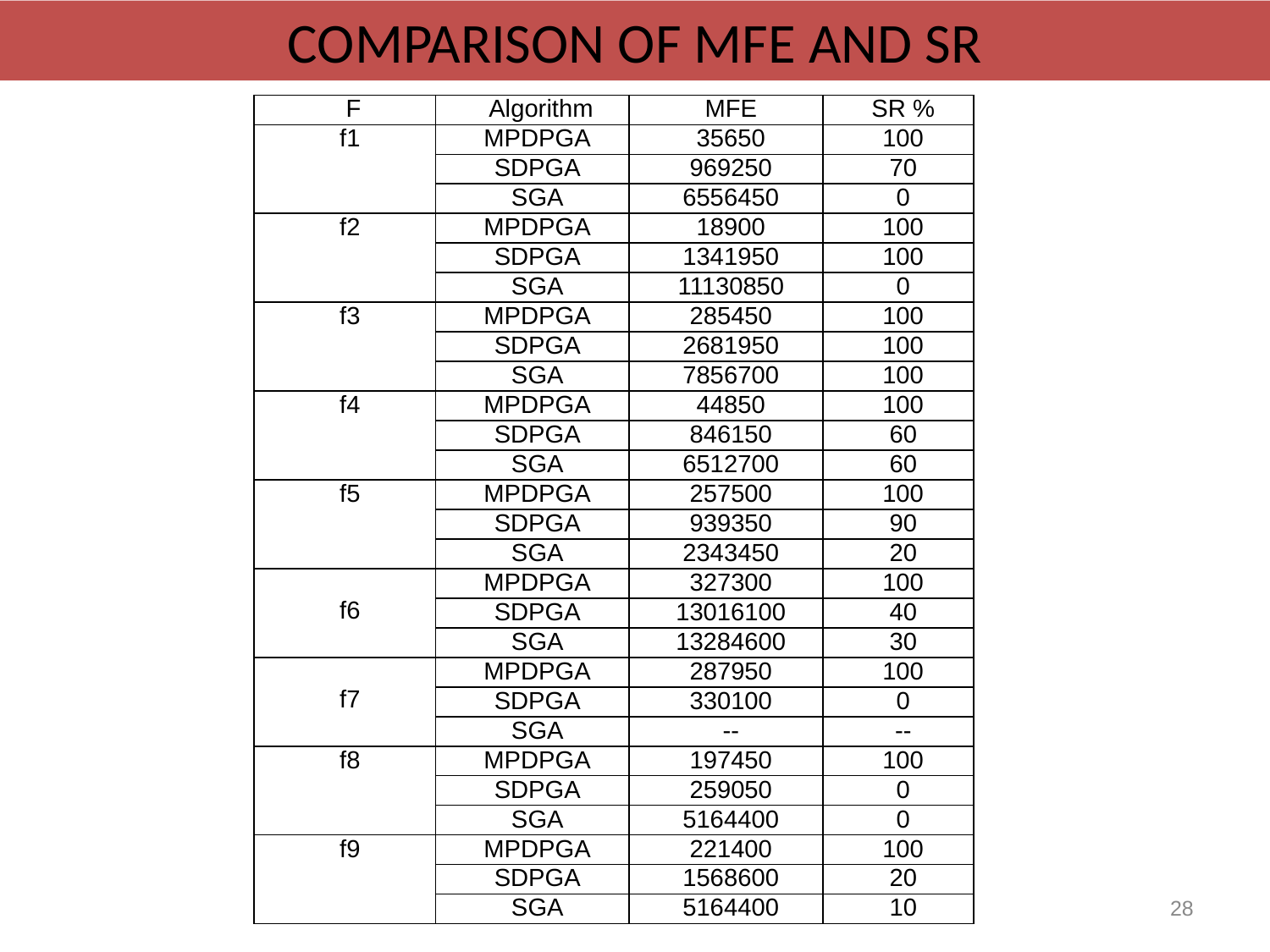

Comparison of MFE and SR
| F | Algorithm | MFE | SR % |
| --- | --- | --- | --- |
| f1 | MPDPGA | 35650 | 100 |
|  | SDPGA | 969250 | 70 |
|  | SGA | 6556450 | 0 |
| f2 | MPDPGA | 18900 | 100 |
|  | SDPGA | 1341950 | 100 |
|  | SGA | 11130850 | 0 |
| f3 | MPDPGA | 285450 | 100 |
|  | SDPGA | 2681950 | 100 |
|  | SGA | 7856700 | 100 |
| f4 | MPDPGA | 44850 | 100 |
|  | SDPGA | 846150 | 60 |
|  | SGA | 6512700 | 60 |
| f5 | MPDPGA | 257500 | 100 |
|  | SDPGA | 939350 | 90 |
|  | SGA | 2343450 | 20 |
| f6 | MPDPGA | 327300 | 100 |
|  | SDPGA | 13016100 | 40 |
|  | SGA | 13284600 | 30 |
| f7 | MPDPGA | 287950 | 100 |
|  | SDPGA | 330100 | 0 |
|  | SGA | -- | -- |
| f8 | MPDPGA | 197450 | 100 |
|  | SDPGA | 259050 | 0 |
|  | SGA | 5164400 | 0 |
| f9 | MPDPGA | 221400 | 100 |
|  | SDPGA | 1568600 | 20 |
|  | SGA | 5164400 | 10 |
28